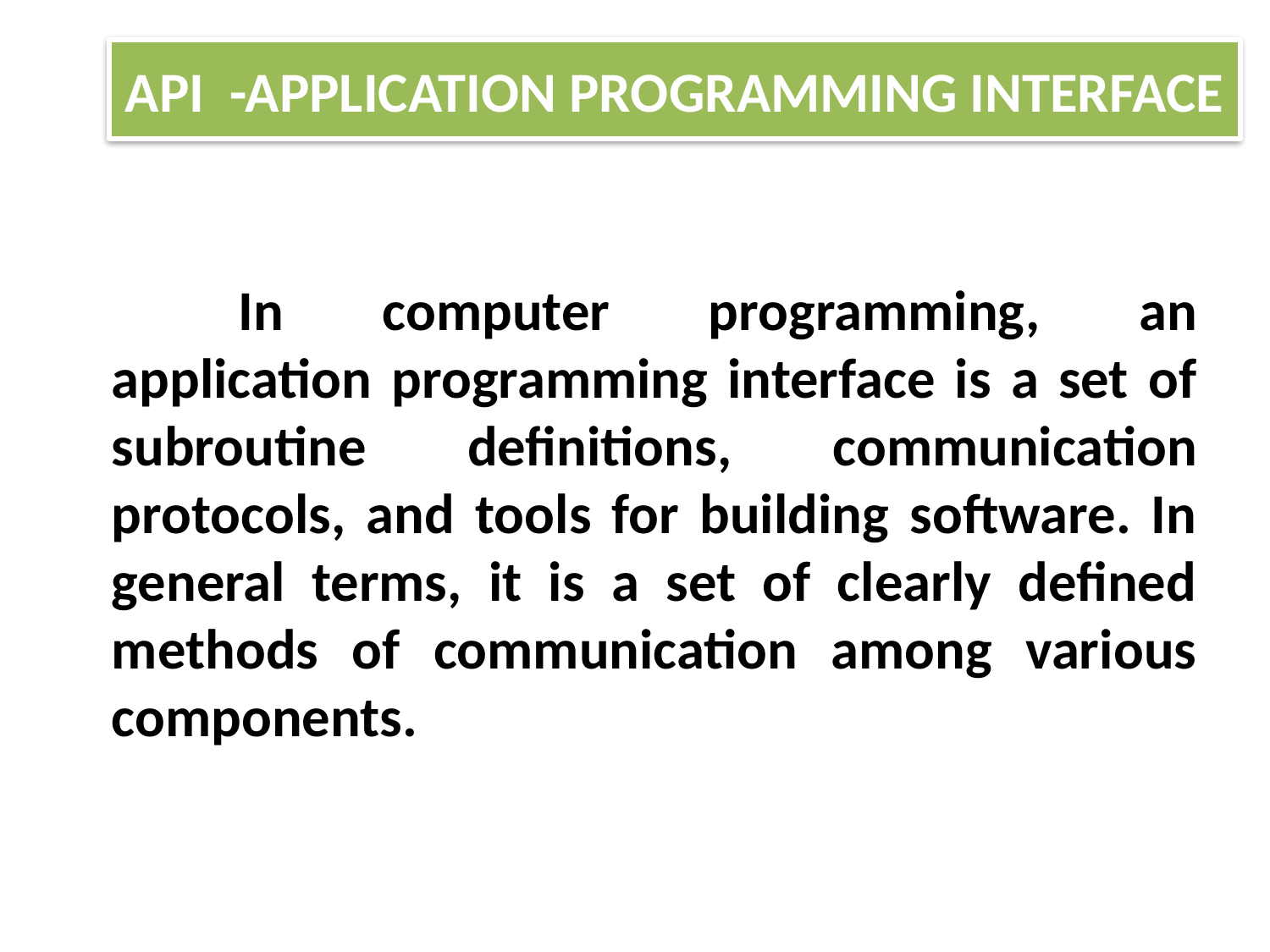

# API  -APPLICATION PROGRAMMING INTERFACE
	In computer programming, an application programming interface is a set of subroutine definitions, communication protocols, and tools for building software. In general terms, it is a set of clearly defined methods of communication among various components.